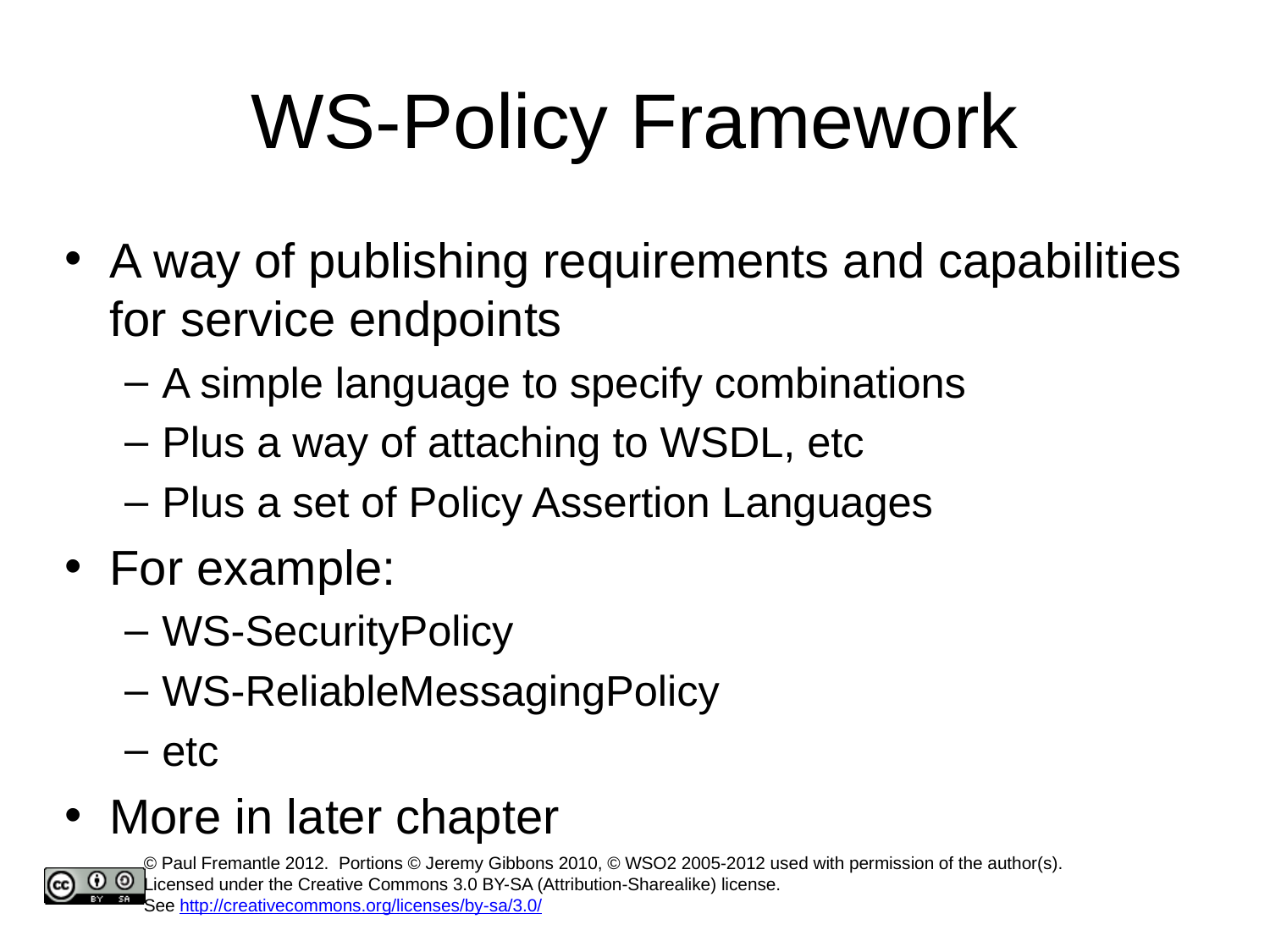

# WS-Policy Framework
A way of publishing requirements and capabilities for service endpoints
A simple language to specify combinations
Plus a way of attaching to WSDL, etc
Plus a set of Policy Assertion Languages
For example:
WS-SecurityPolicy
WS-ReliableMessagingPolicy
etc
More in later chapter